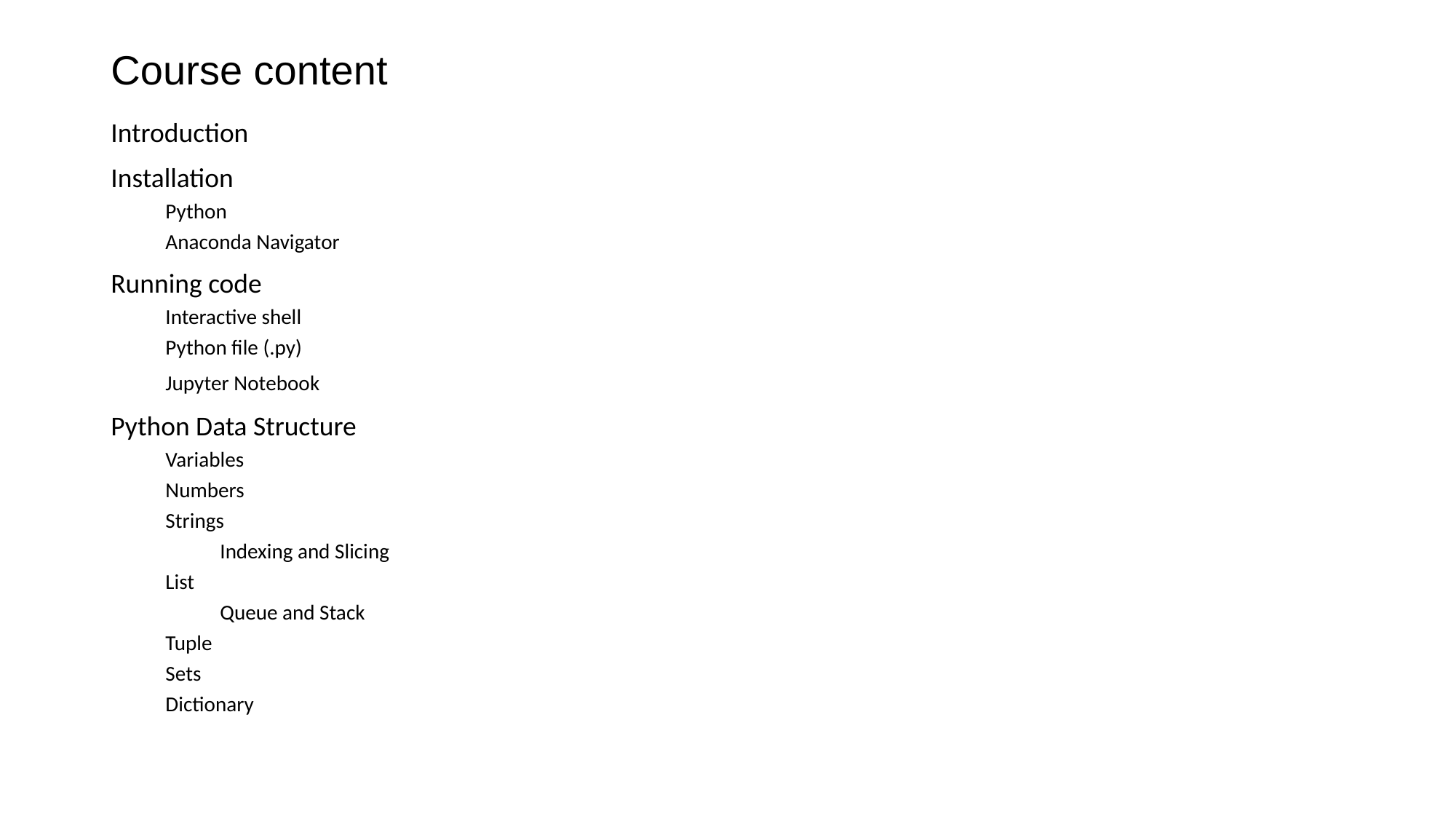

# Course content
Introduction
Installation
Python
Anaconda Navigator
Running code
Interactive shell
Python file (.py)
Jupyter Notebook
Python Data Structure
Variables
Numbers
Strings
Indexing and Slicing
List
Queue and Stack
Tuple
Sets
Dictionary